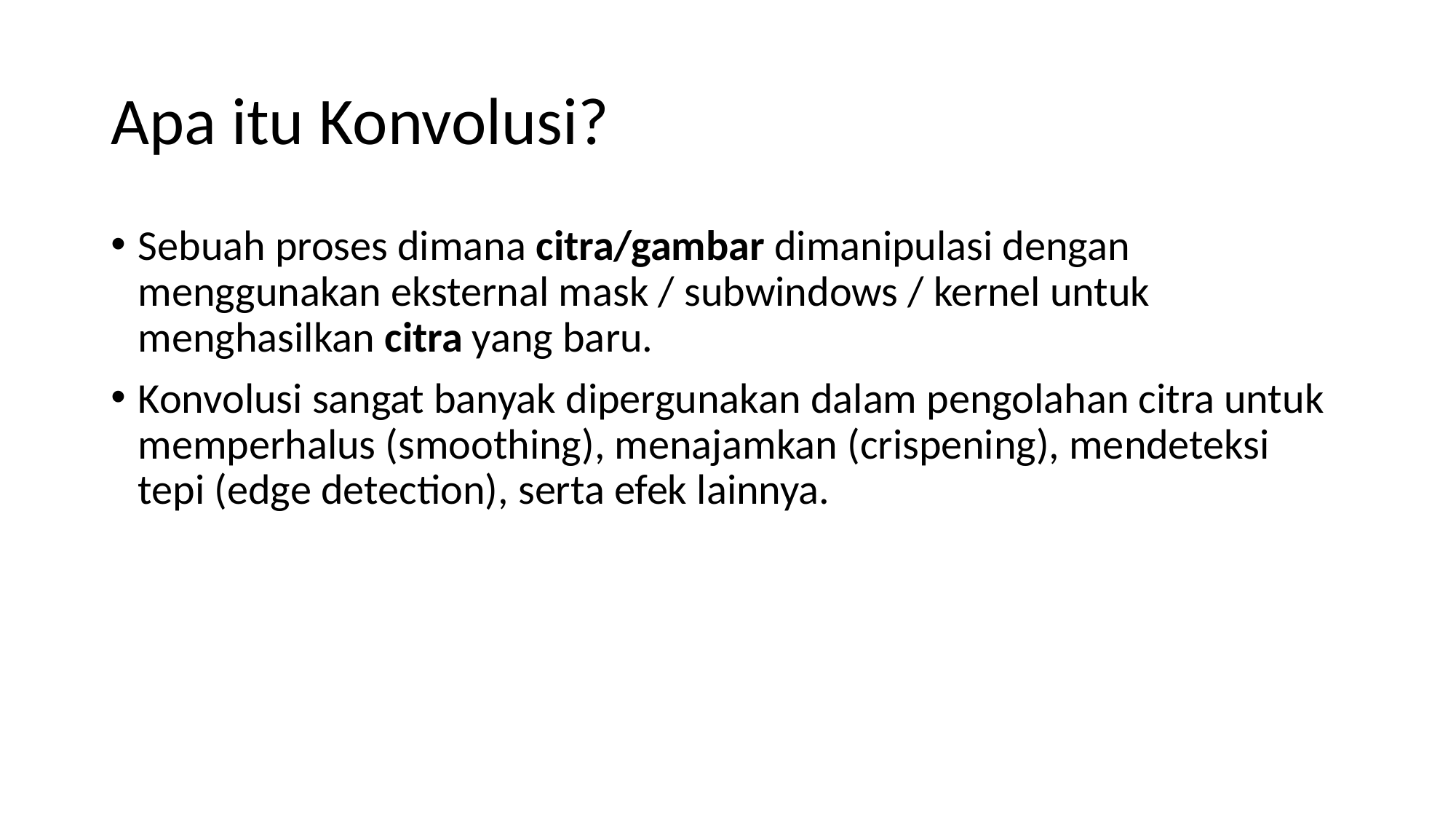

# Apa itu Konvolusi?
Sebuah proses dimana citra/gambar dimanipulasi dengan menggunakan eksternal mask / subwindows / kernel untuk menghasilkan citra yang baru.
Konvolusi sangat banyak dipergunakan dalam pengolahan citra untuk memperhalus (smoothing), menajamkan (crispening), mendeteksi tepi (edge detection), serta efek lainnya.